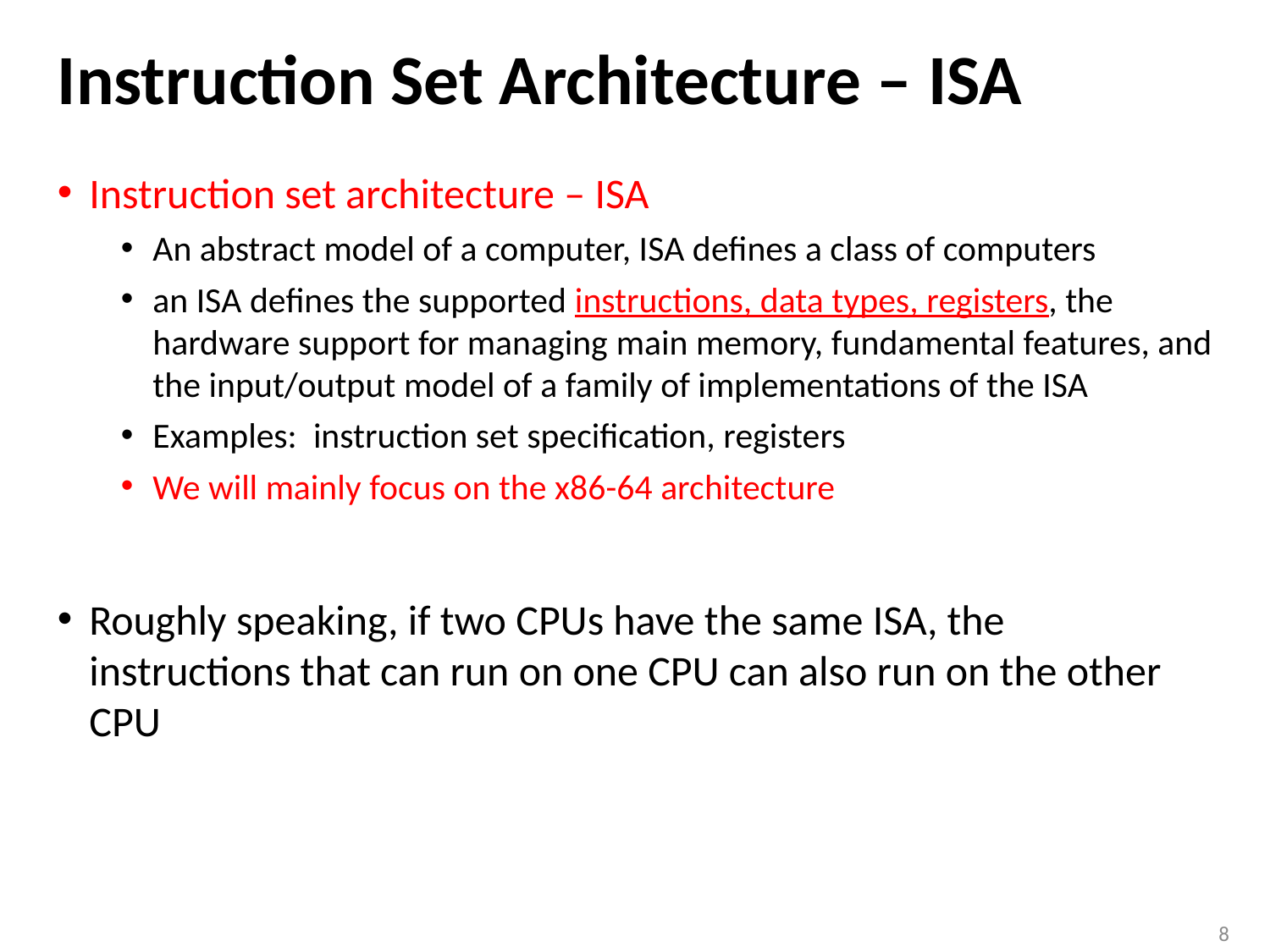

# Instruction Set Architecture – ISA
Instruction set architecture – ISA
An abstract model of a computer, ISA defines a class of computers
an ISA defines the supported instructions, data types, registers, the hardware support for managing main memory, fundamental features, and the input/output model of a family of implementations of the ISA
Examples:  instruction set specification, registers
We will mainly focus on the x86-64 architecture

Roughly speaking, if two CPUs have the same ISA, the instructions that can run on one CPU can also run on the other CPU
8